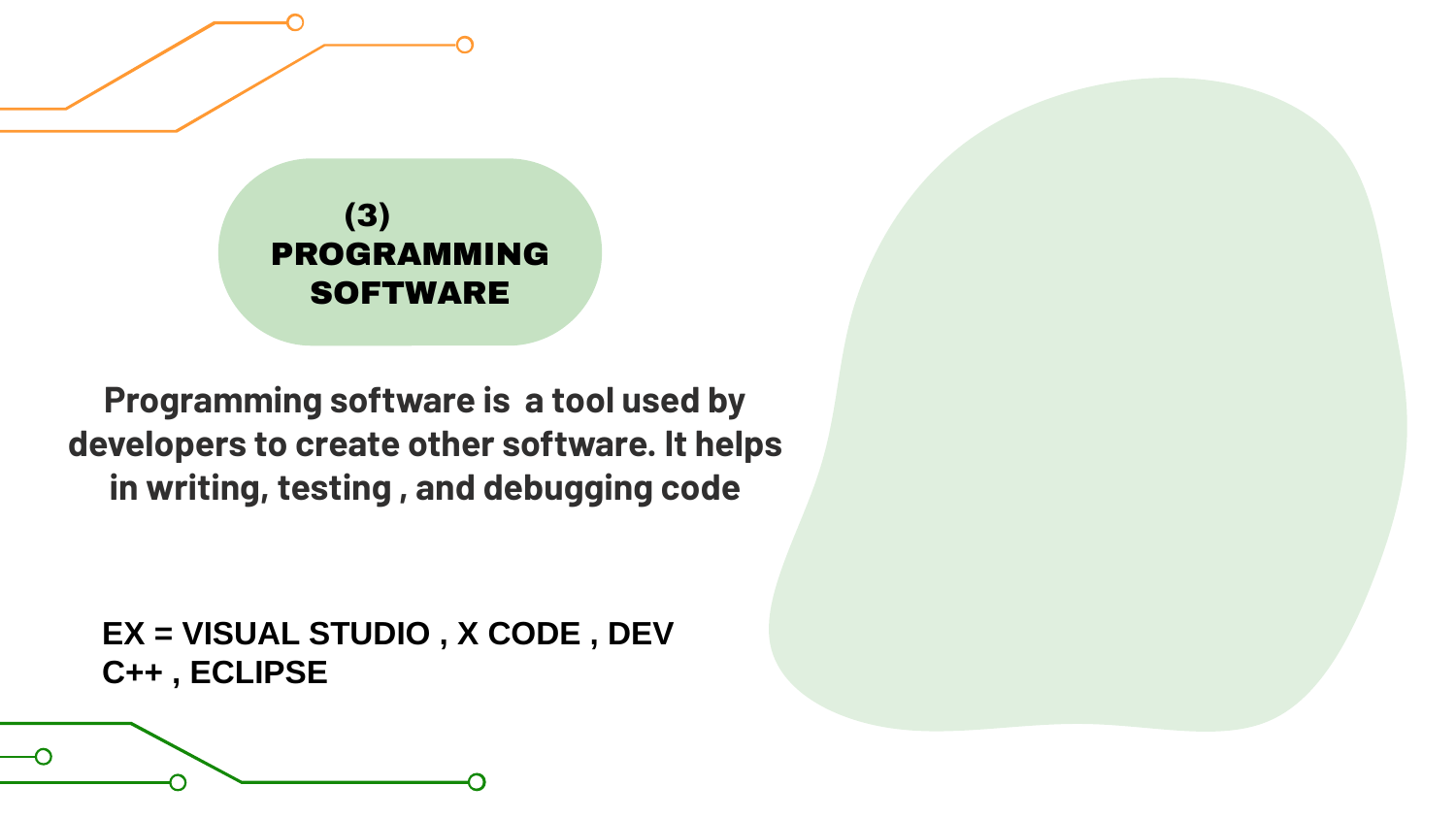

(3)         PROGRAMMING SOFTWARE

Programming software is  a tool used by developers to create other software. It helps in writing, testing , and debugging code
EX = VISUAL STUDIO , X CODE , DEV C++ , ECLIPSE